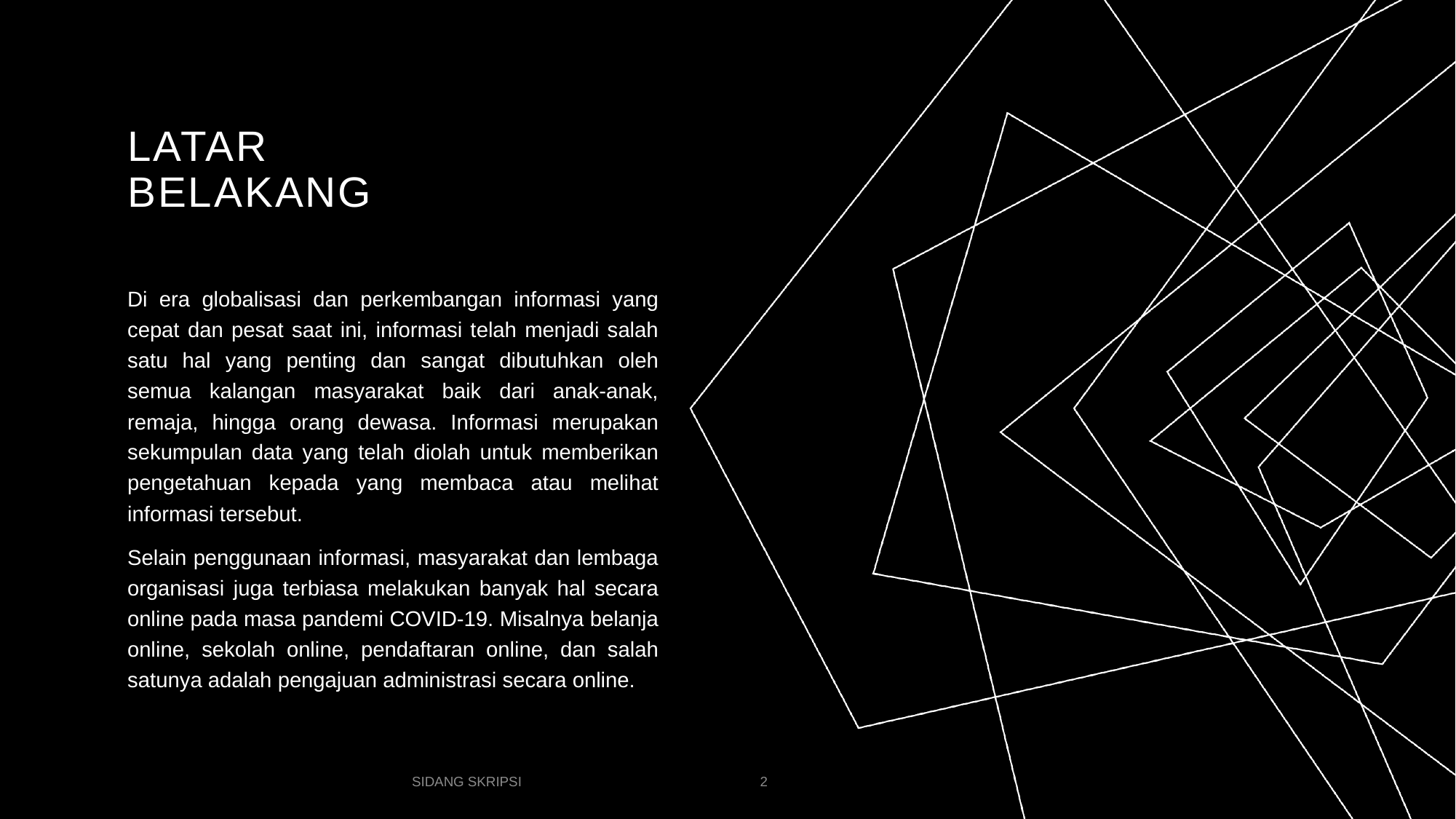

# LATAR BELAKANG
Di era globalisasi dan perkembangan informasi yang cepat dan pesat saat ini, informasi telah menjadi salah satu hal yang penting dan sangat dibutuhkan oleh semua kalangan masyarakat baik dari anak-anak, remaja, hingga orang dewasa. Informasi merupakan sekumpulan data yang telah diolah untuk memberikan pengetahuan kepada yang membaca atau melihat informasi tersebut.
Selain penggunaan informasi, masyarakat dan lembaga organisasi juga terbiasa melakukan banyak hal secara online pada masa pandemi COVID-19. Misalnya belanja online, sekolah online, pendaftaran online, dan salah satunya adalah pengajuan administrasi secara online.
SIDANG SKRIPSI
2